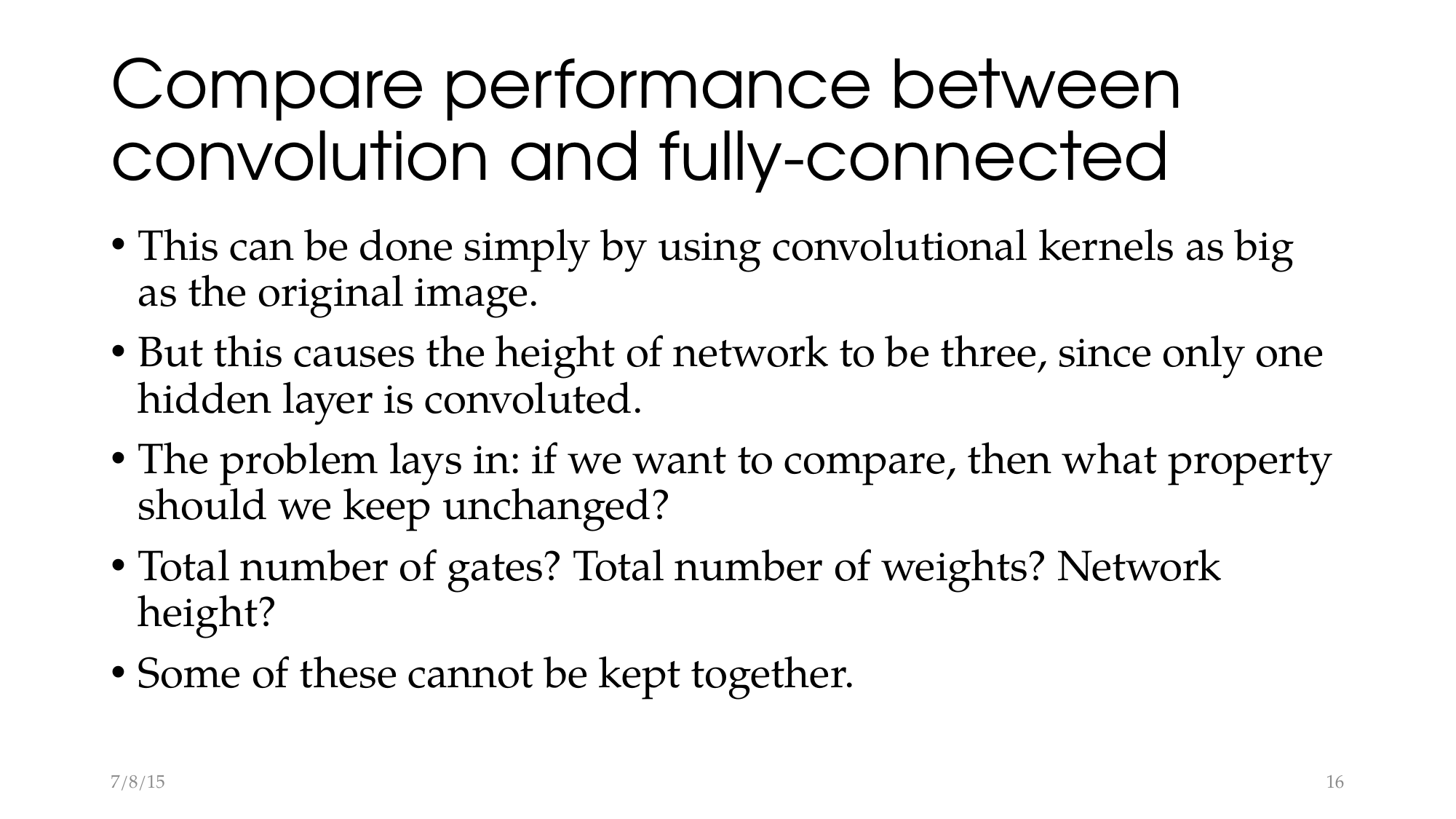

# Compare performance between convolution and fully-connected
This can be done simply by using convolutional kernels as big as the original image.
But this causes the height of network to be three, since only one hidden layer is convoluted.
The problem lays in: if we want to compare, then what property should we keep unchanged?
Total number of gates? Total number of weights? Network height?
Some of these cannot be kept together.
7/8/15
16